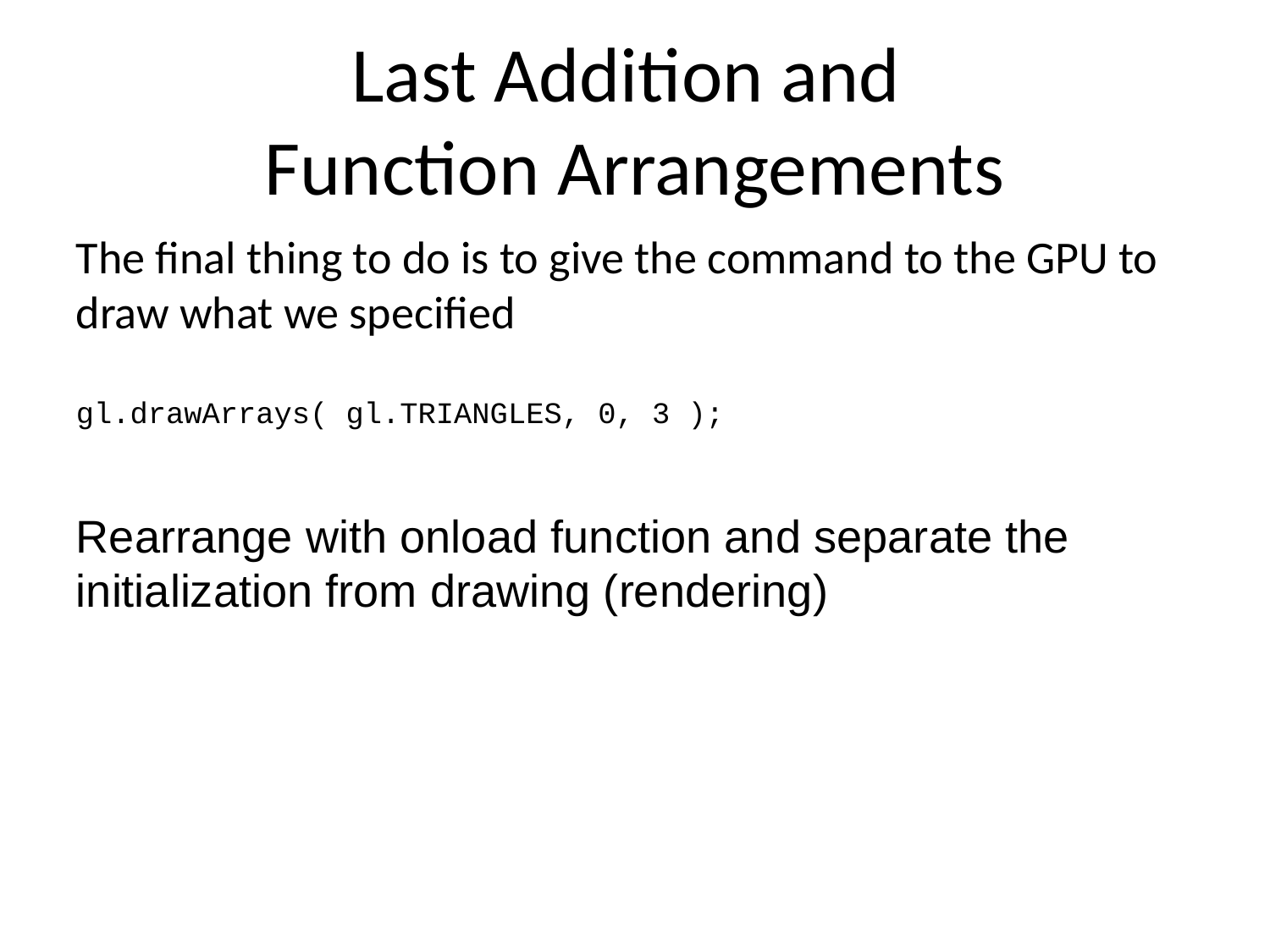

Last Addition and
Function Arrangements
The final thing to do is to give the command to the GPU to draw what we specified

gl.drawArrays( gl.TRIANGLES, 0, 3 );

Rearrange with onload function and separate the initialization from drawing (rendering)